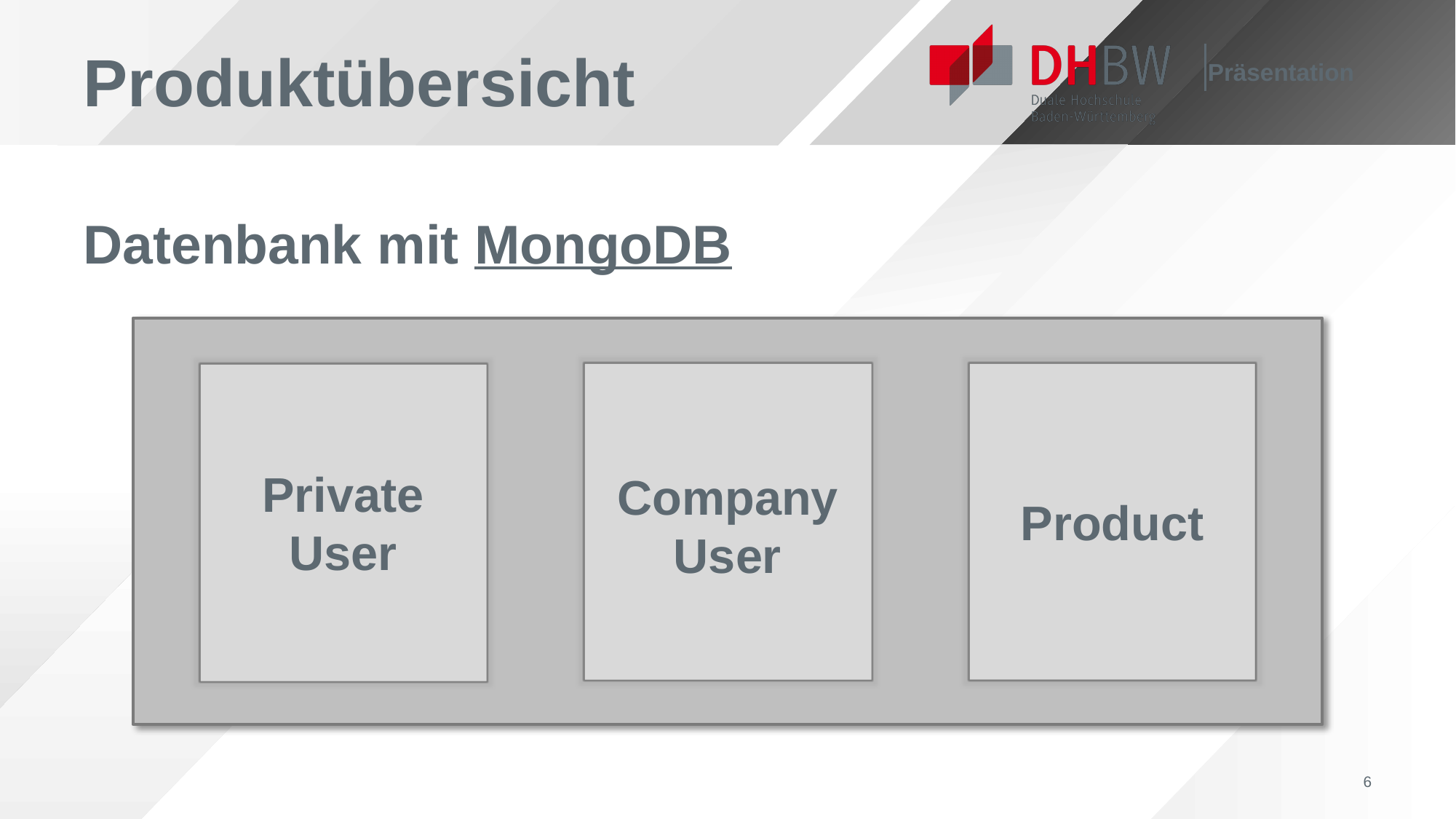

# Produktübersicht

Datenbank mit MongoDB

Private
User
Company
User
Product
6